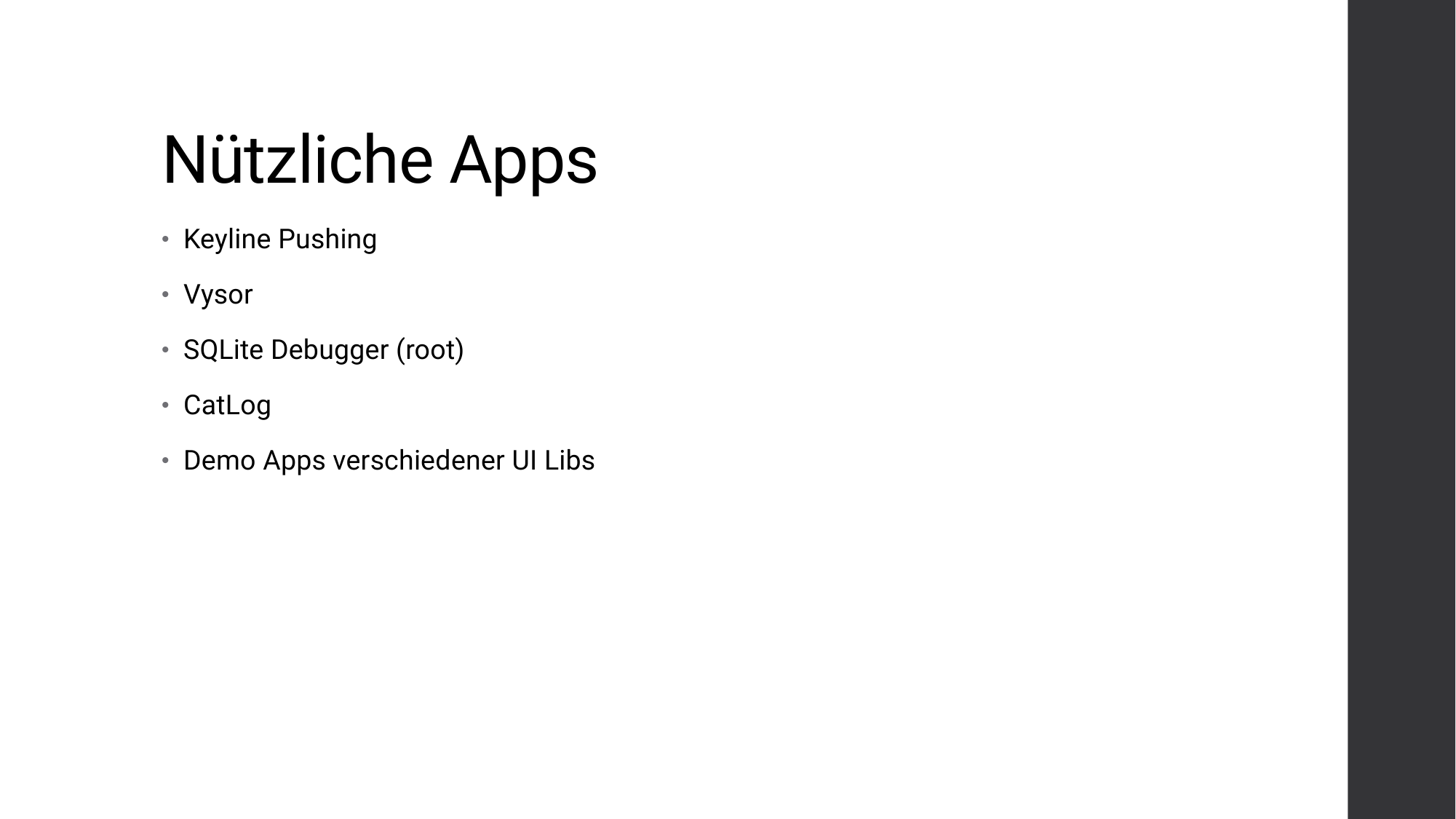

# Nützliche Apps
Keyline Pushing
Vysor
SQLite Debugger (root)
CatLog
Demo Apps verschiedener UI Libs